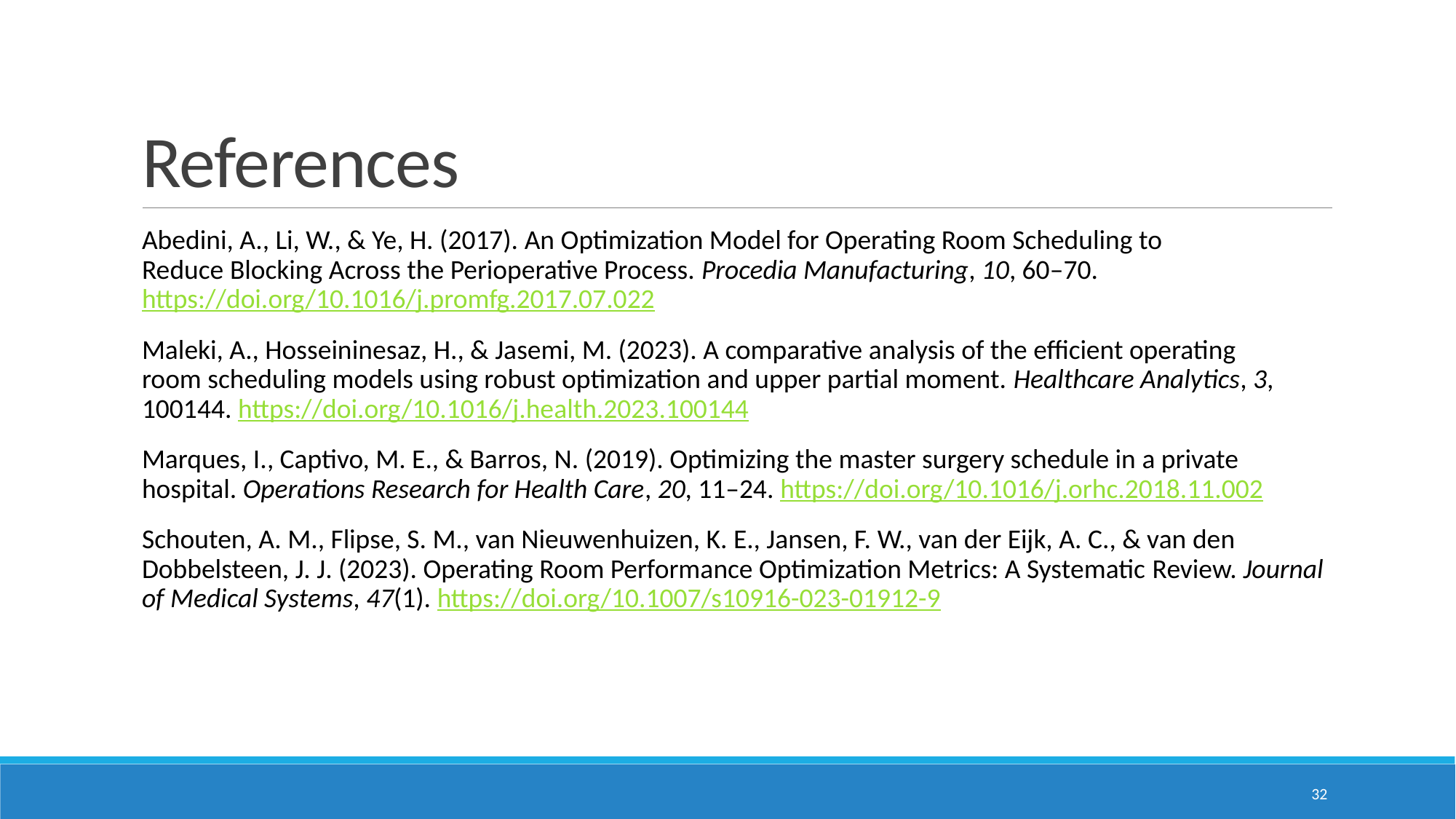

# References
Abedini, A., Li, W., & Ye, H. (2017). An Optimization Model for Operating Room Scheduling to Reduce Blocking Across the Perioperative Process. Procedia Manufacturing, 10, 60–70.  https://doi.org/10.1016/j.promfg.2017.07.022
Maleki, A., Hosseininesaz, H., & Jasemi, M. (2023). A comparative analysis of the efficient operating room scheduling models using robust optimization and upper partial moment. Healthcare Analytics, 3, 100144. https://doi.org/10.1016/j.health.2023.100144
Marques, I., Captivo, M. E., & Barros, N. (2019). Optimizing the master surgery schedule in a private  hospital. Operations Research for Health Care, 20, 11–24. https://doi.org/10.1016/j.orhc.2018.11.002
Schouten, A. M., Flipse, S. M., van Nieuwenhuizen, K. E., Jansen, F. W., van der Eijk, A. C., & van den  Dobbelsteen, J. J. (2023). Operating Room Performance Optimization Metrics: A Systematic Review. Journal of Medical Systems, 47(1). https://doi.org/10.1007/s10916-023-01912-9

32